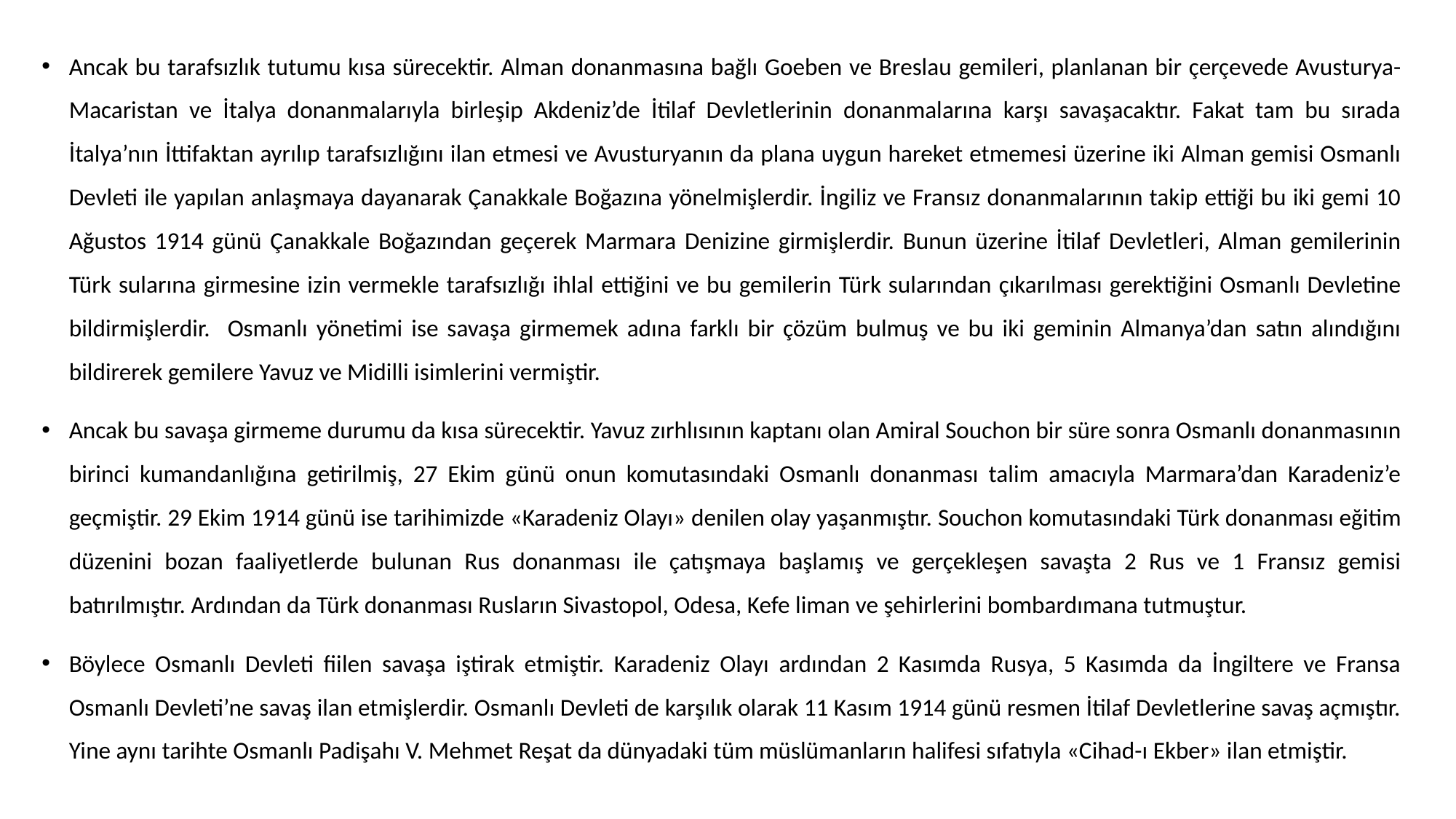

#
Ancak bu tarafsızlık tutumu kısa sürecektir. Alman donanmasına bağlı Goeben ve Breslau gemileri, planlanan bir çerçevede Avusturya-Macaristan ve İtalya donanmalarıyla birleşip Akdeniz’de İtilaf Devletlerinin donanmalarına karşı savaşacaktır. Fakat tam bu sırada İtalya’nın İttifaktan ayrılıp tarafsızlığını ilan etmesi ve Avusturyanın da plana uygun hareket etmemesi üzerine iki Alman gemisi Osmanlı Devleti ile yapılan anlaşmaya dayanarak Çanakkale Boğazına yönelmişlerdir. İngiliz ve Fransız donanmalarının takip ettiği bu iki gemi 10 Ağustos 1914 günü Çanakkale Boğazından geçerek Marmara Denizine girmişlerdir. Bunun üzerine İtilaf Devletleri, Alman gemilerinin Türk sularına girmesine izin vermekle tarafsızlığı ihlal ettiğini ve bu gemilerin Türk sularından çıkarılması gerektiğini Osmanlı Devletine bildirmişlerdir.  Osmanlı yönetimi ise savaşa girmemek adına farklı bir çözüm bulmuş ve bu iki geminin Almanya’dan satın alındığını bildirerek gemilere Yavuz ve Midilli isimlerini vermiştir.
Ancak bu savaşa girmeme durumu da kısa sürecektir. Yavuz zırhlısının kaptanı olan Amiral Souchon bir süre sonra Osmanlı donanmasının birinci kumandanlığına getirilmiş, 27 Ekim günü onun komutasındaki Osmanlı donanması talim amacıyla Marmara’dan Karadeniz’e geçmiştir. 29 Ekim 1914 günü ise tarihimizde «Karadeniz Olayı» denilen olay yaşanmıştır. Souchon komutasındaki Türk donanması eğitim düzenini bozan faaliyetlerde bulunan Rus donanması ile çatışmaya başlamış ve gerçekleşen savaşta 2 Rus ve 1 Fransız gemisi batırılmıştır. Ardından da Türk donanması Rusların Sivastopol, Odesa, Kefe liman ve şehirlerini bombardımana tutmuştur.
Böylece Osmanlı Devleti fiilen savaşa iştirak etmiştir. Karadeniz Olayı ardından 2 Kasımda Rusya, 5 Kasımda da İngiltere ve Fransa Osmanlı Devleti’ne savaş ilan etmişlerdir. Osmanlı Devleti de karşılık olarak 11 Kasım 1914 günü resmen İtilaf Devletlerine savaş açmıştır. Yine aynı tarihte Osmanlı Padişahı V. Mehmet Reşat da dünyadaki tüm müslümanların halifesi sıfatıyla «Cihad-ı Ekber» ilan etmiştir.